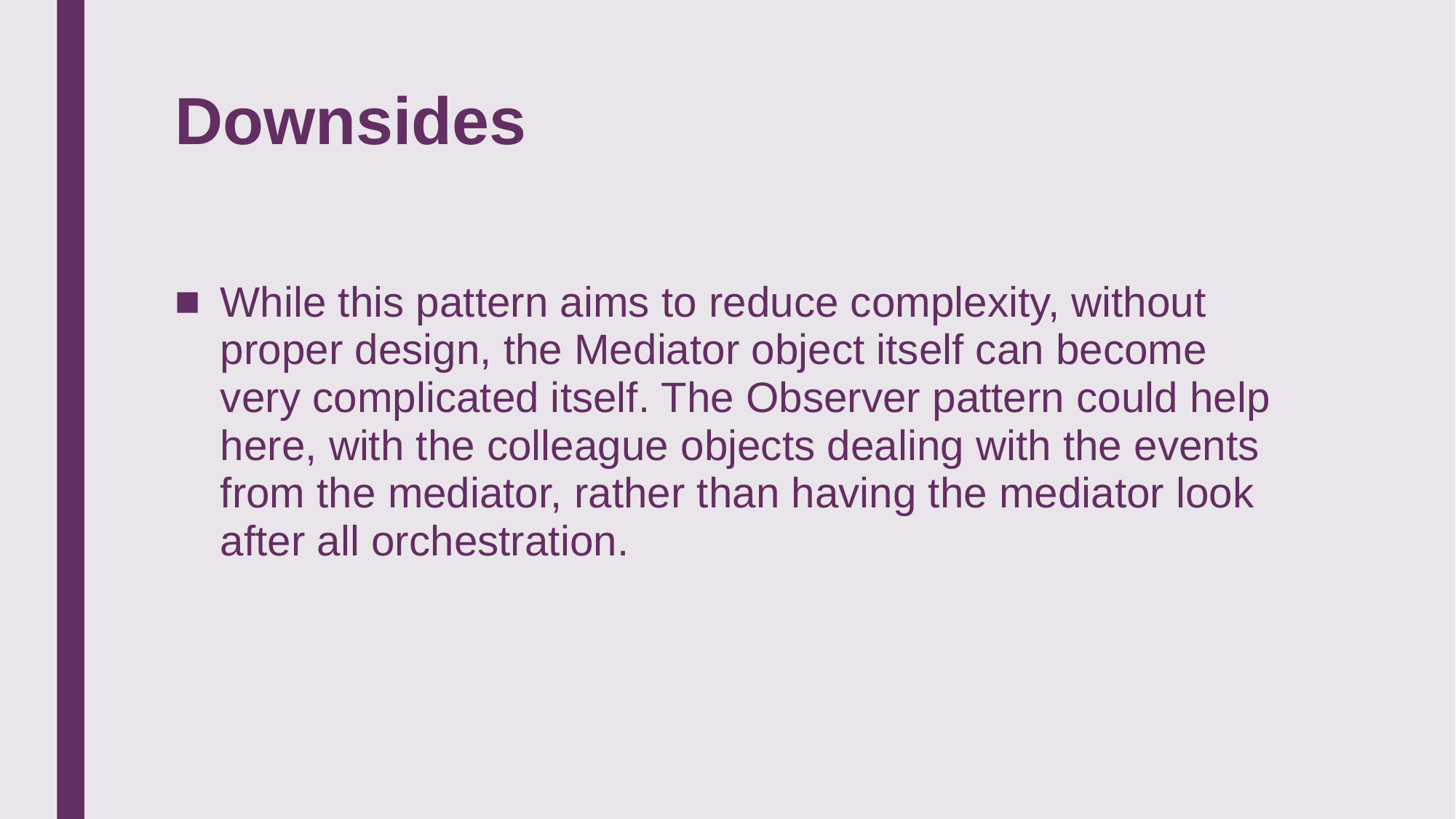

# Downsides
While this pattern aims to reduce complexity, without proper design, the Mediator object itself can become very complicated itself. The Observer pattern could help here, with the colleague objects dealing with the events from the mediator, rather than having the mediator look after all orchestration.